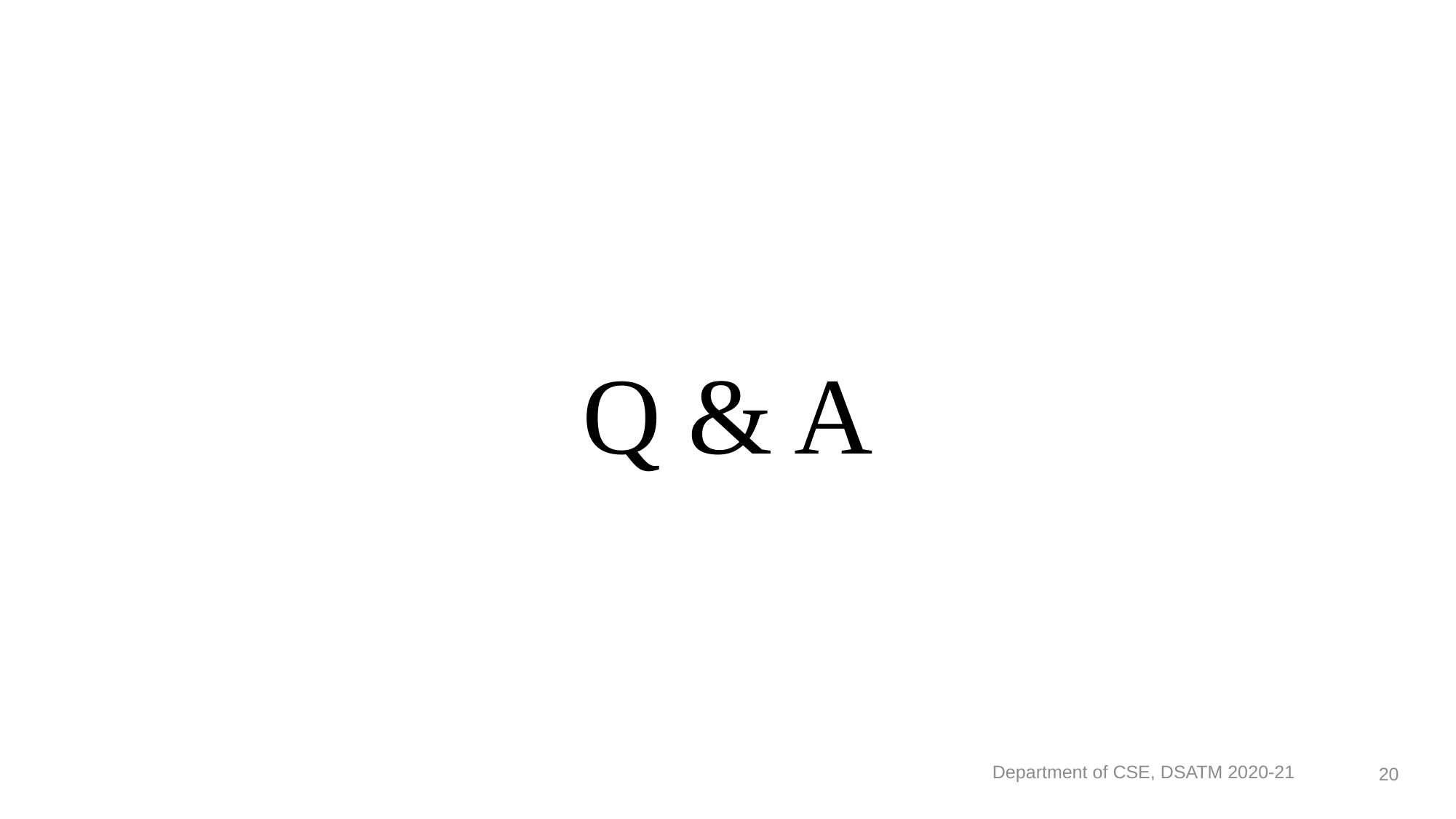

Q & A
Department of CSE, DSATM 2020-21
20